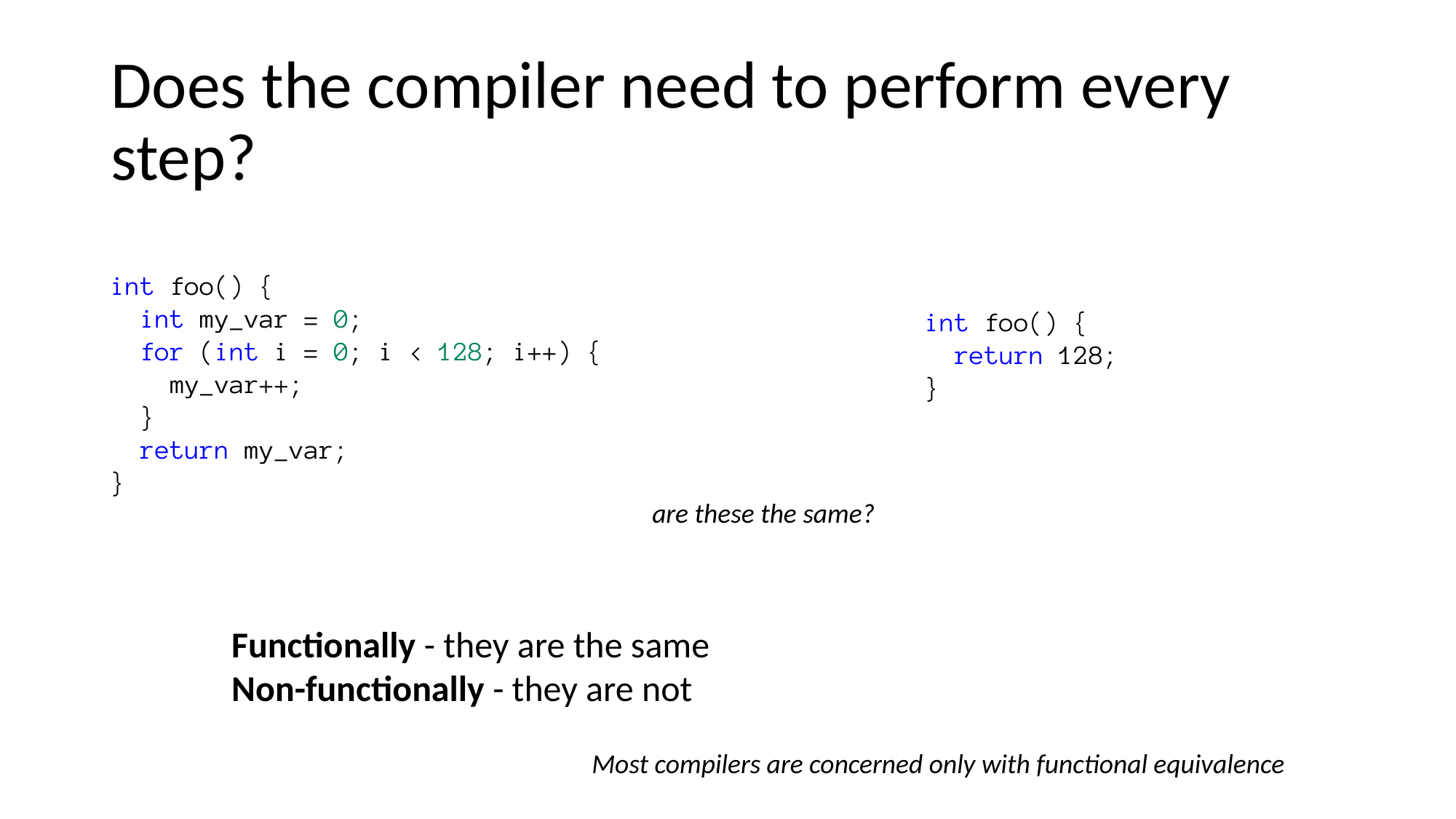

# Does the compiler need to perform every step?
int foo() {
  int my_var = 0;
  for (int i = 0; i < 128; i++) {
    my_var++;
  }
  return my_var;
}
int foo() {
  return 128;
}
are these the same?
Functionally - they are the same
Non-functionally - they are not
Most compilers are concerned only with functional equivalence